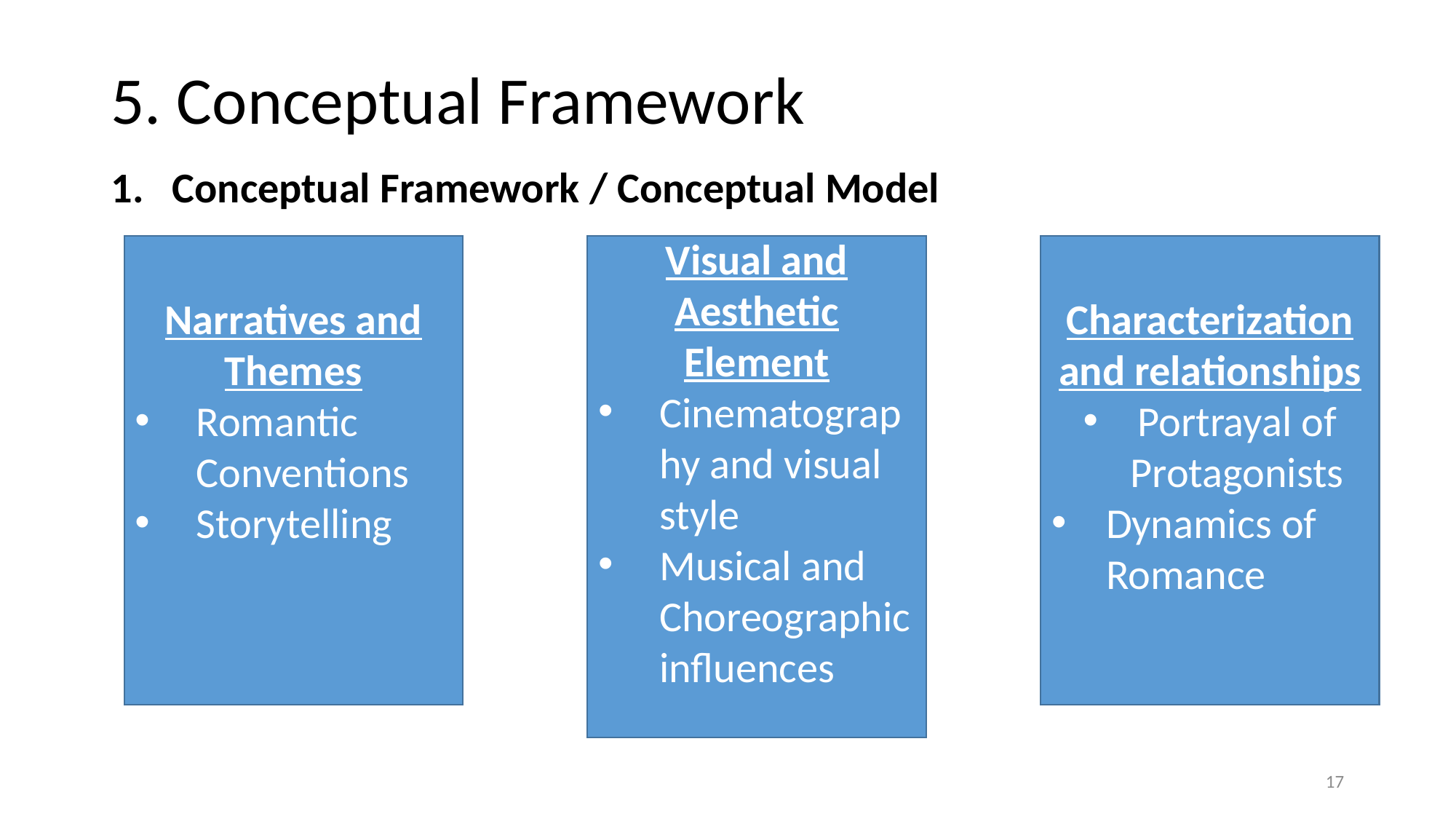

# 5. Conceptual Framework
Conceptual Framework / Conceptual Model

Characterization and relationships
Portrayal of Protagonists
Dynamics of Romance

Narratives and Themes
Romantic Conventions
Storytelling

Visual and Aesthetic Element
Cinematography and visual style
Musical and Choreographic influences

17